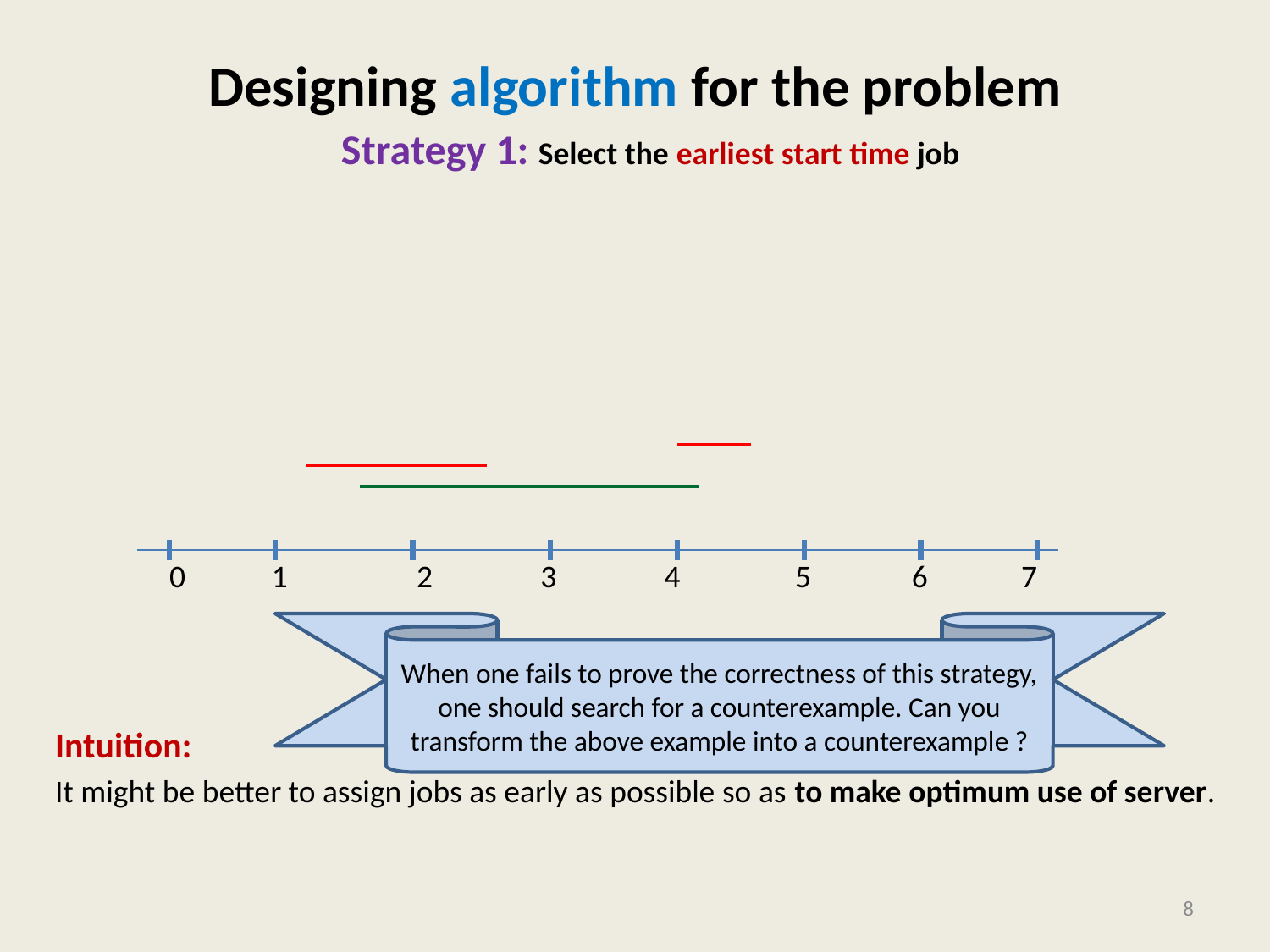

# Designing algorithm for the problem
Strategy 1: Select the earliest start time job

Intuition:
It might be better to assign jobs as early as possible so as to make optimum use of server.
0            1                  2               3               4                5              6             7
When one fails to prove the correctness of this strategy, one should search for a counterexample. Can you transform the above example into a counterexample ?
8